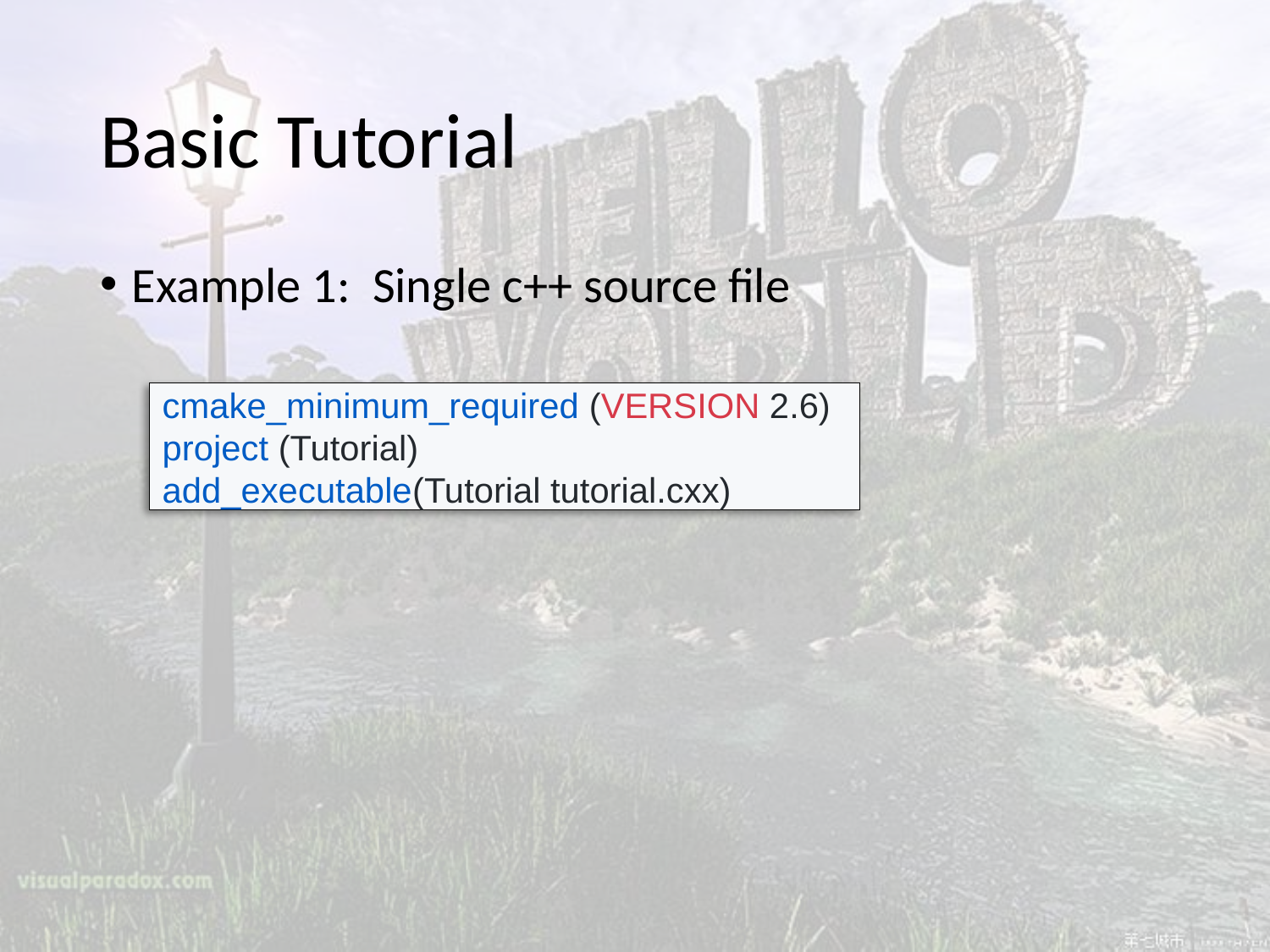

# Basic Tutorial
Example 1:  Single c++ source file
cmake_minimum_required (VERSION 2.6)
project (Tutorial)
add_executable(Tutorial tutorial.cxx)